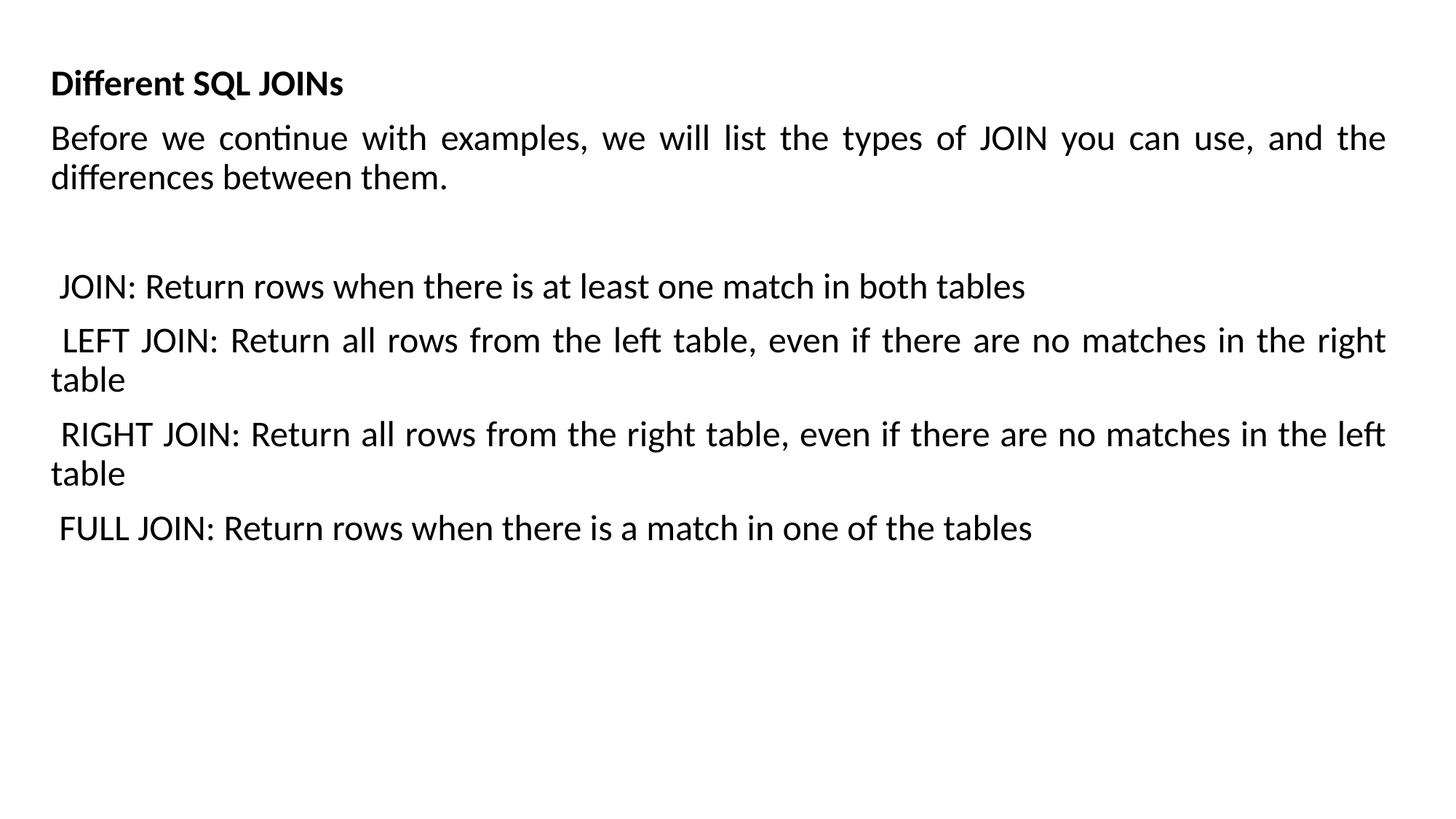

Different SQL JOINs
Before we continue with examples, we will list the types of JOIN you can use, and the differences between them.

 JOIN: Return rows when there is at least one match in both tables
 LEFT JOIN: Return all rows from the left table, even if there are no matches in the right table
 RIGHT JOIN: Return all rows from the right table, even if there are no matches in the left table
 FULL JOIN: Return rows when there is a match in one of the tables